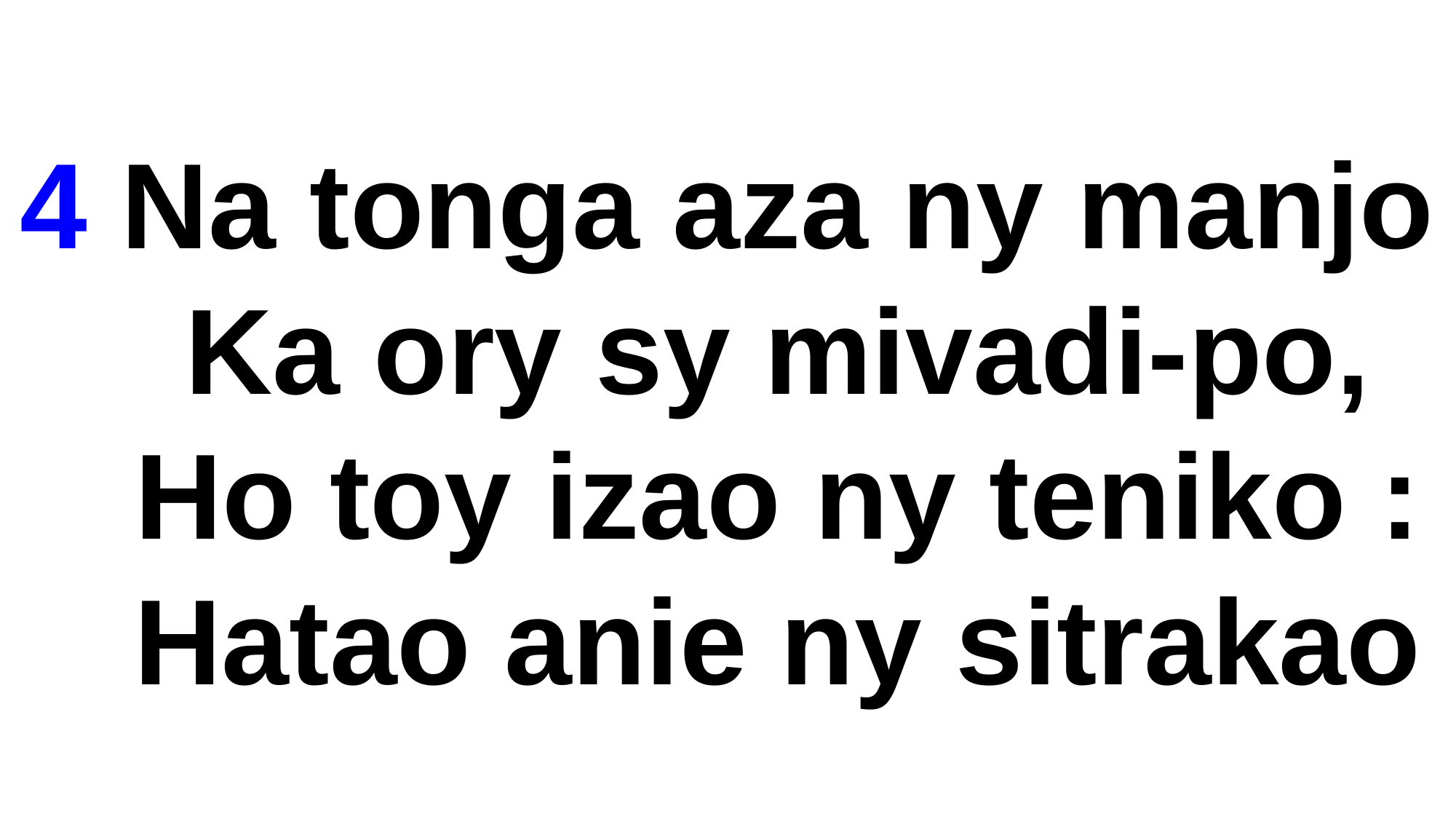

4 Na tonga aza ny manjo
   Ka ory sy mivadi-po,
   Ho toy izao ny teniko :
   Hatao anie ny sitrakao